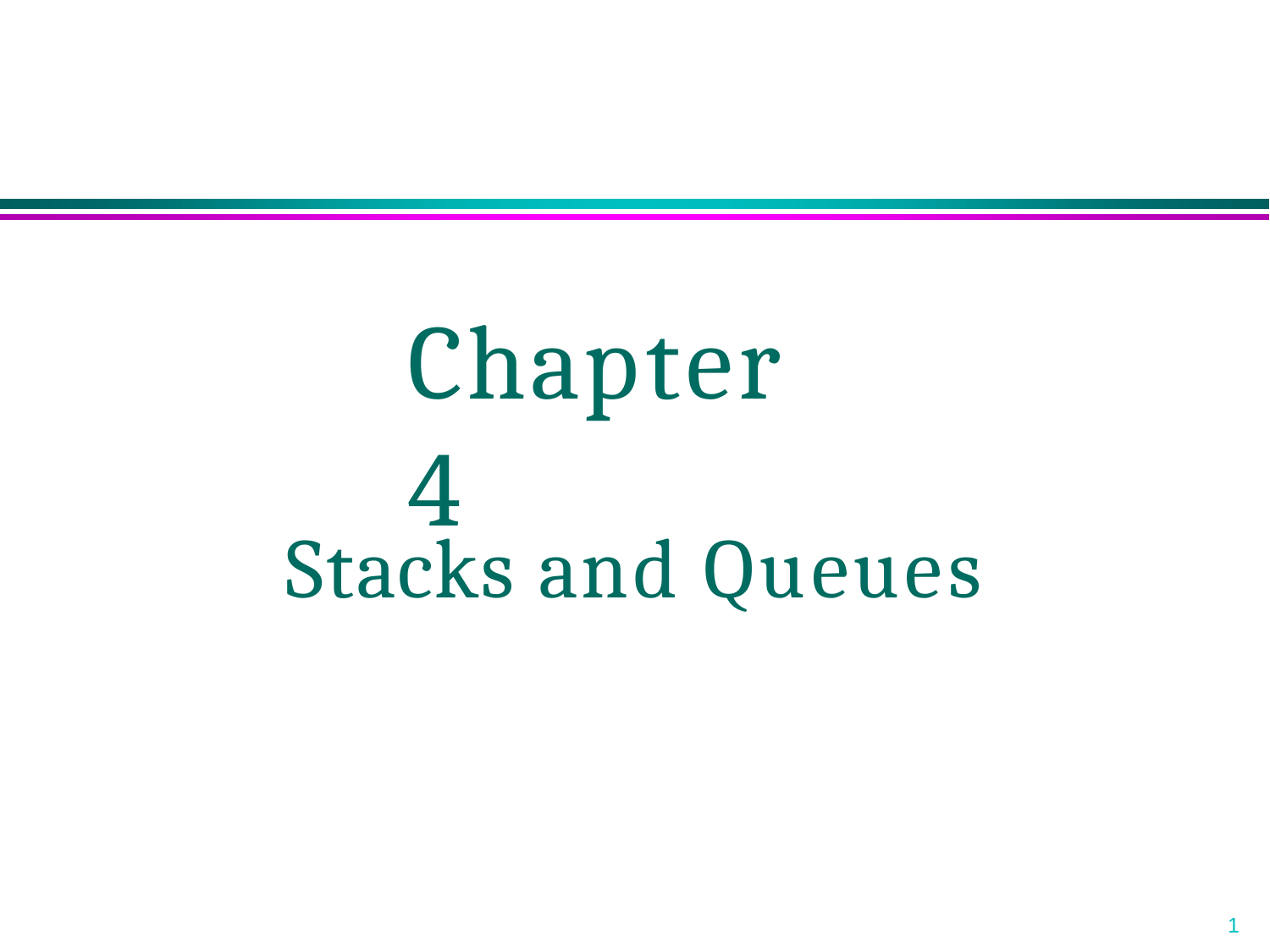

# Chapter 4
Stacks and Queues
1